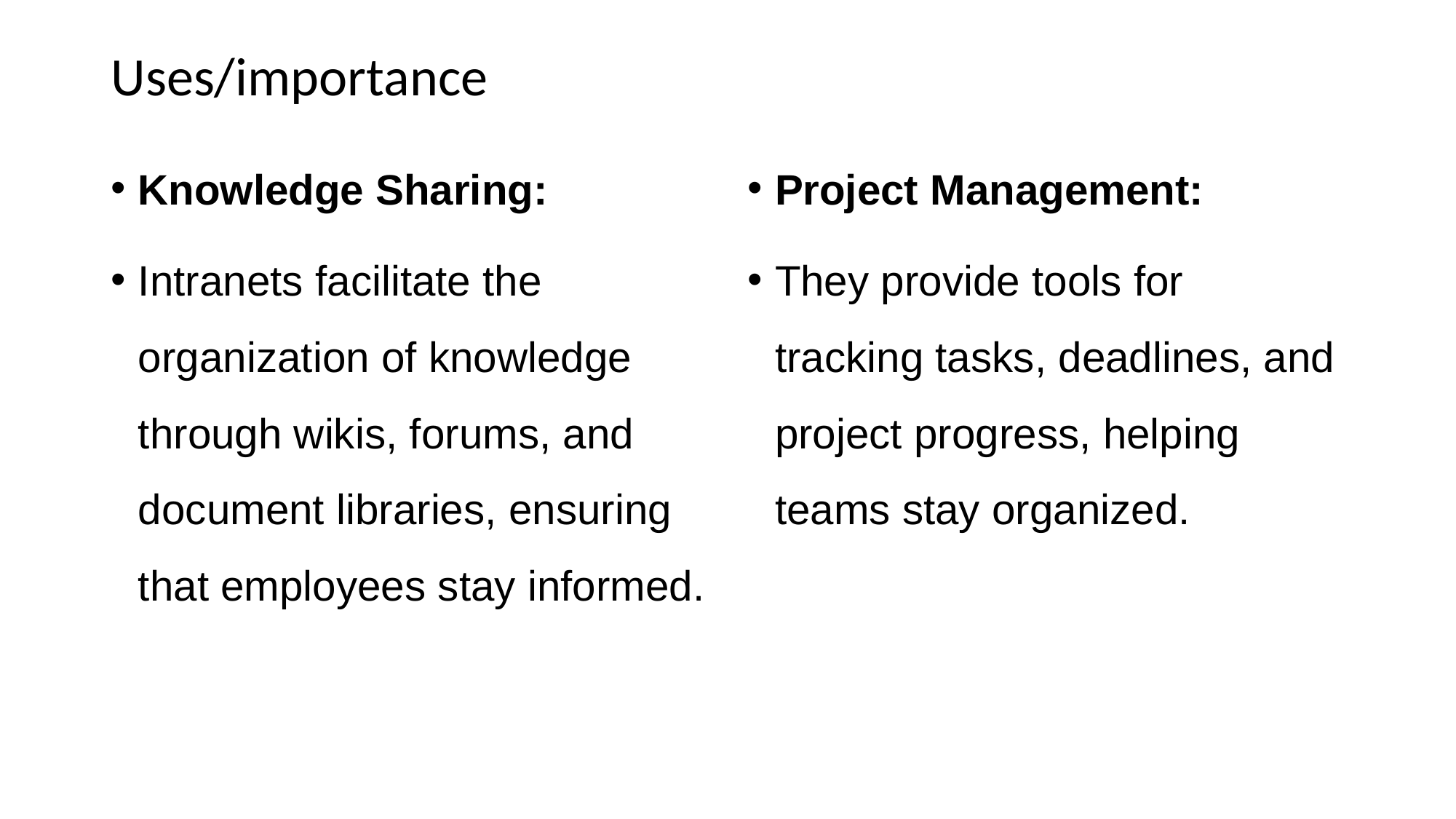

# Uses/importance
Knowledge Sharing:
Intranets facilitate the organization of knowledge through wikis, forums, and document libraries, ensuring that employees stay informed.

Project Management:
They provide tools for tracking tasks, deadlines, and project progress, helping teams stay organized.